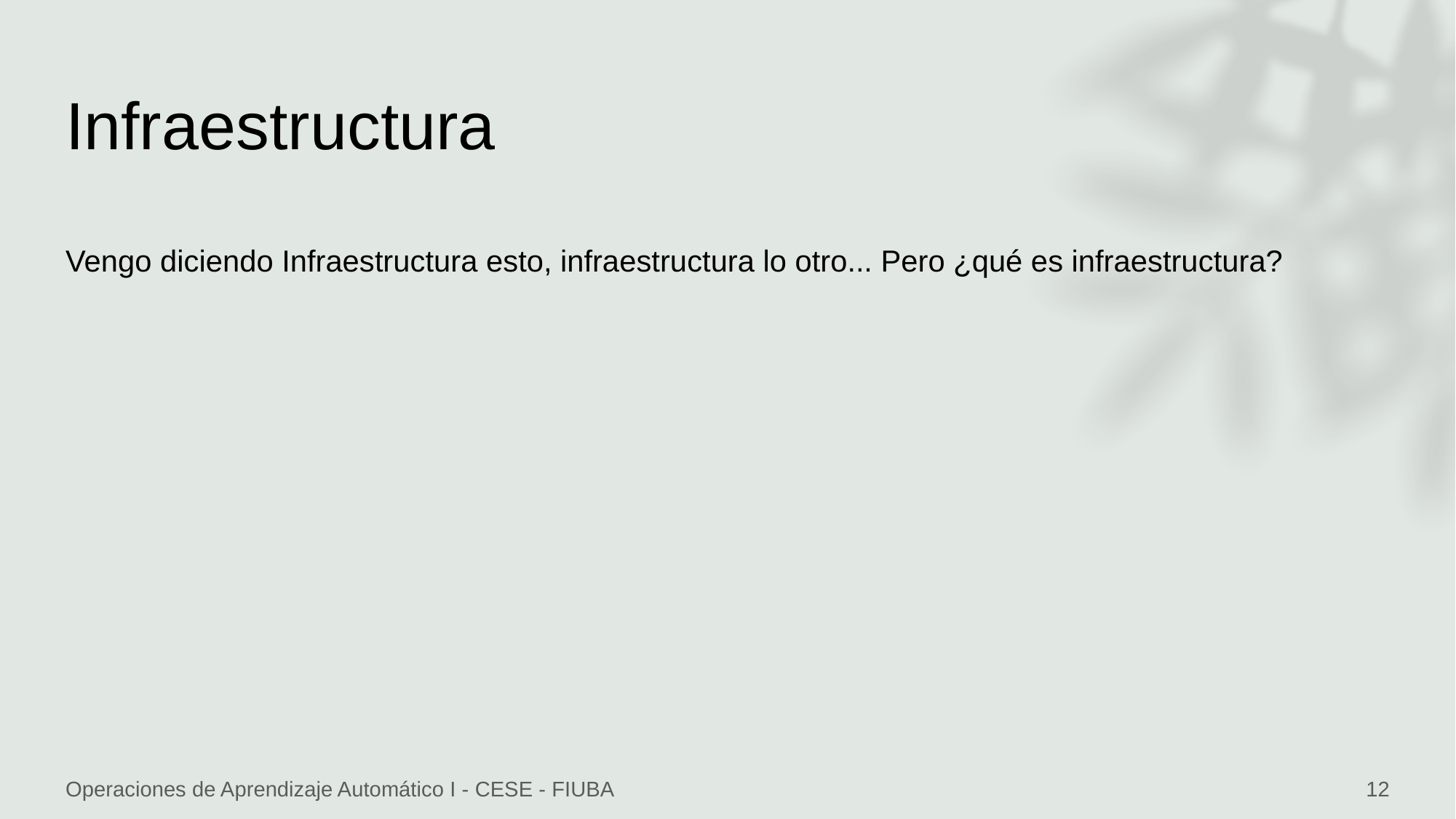

# Infraestructura
Vengo diciendo Infraestructura esto, infraestructura lo otro... Pero ¿qué es infraestructura?
Operaciones de Aprendizaje Automático I - CESE - FIUBA
12